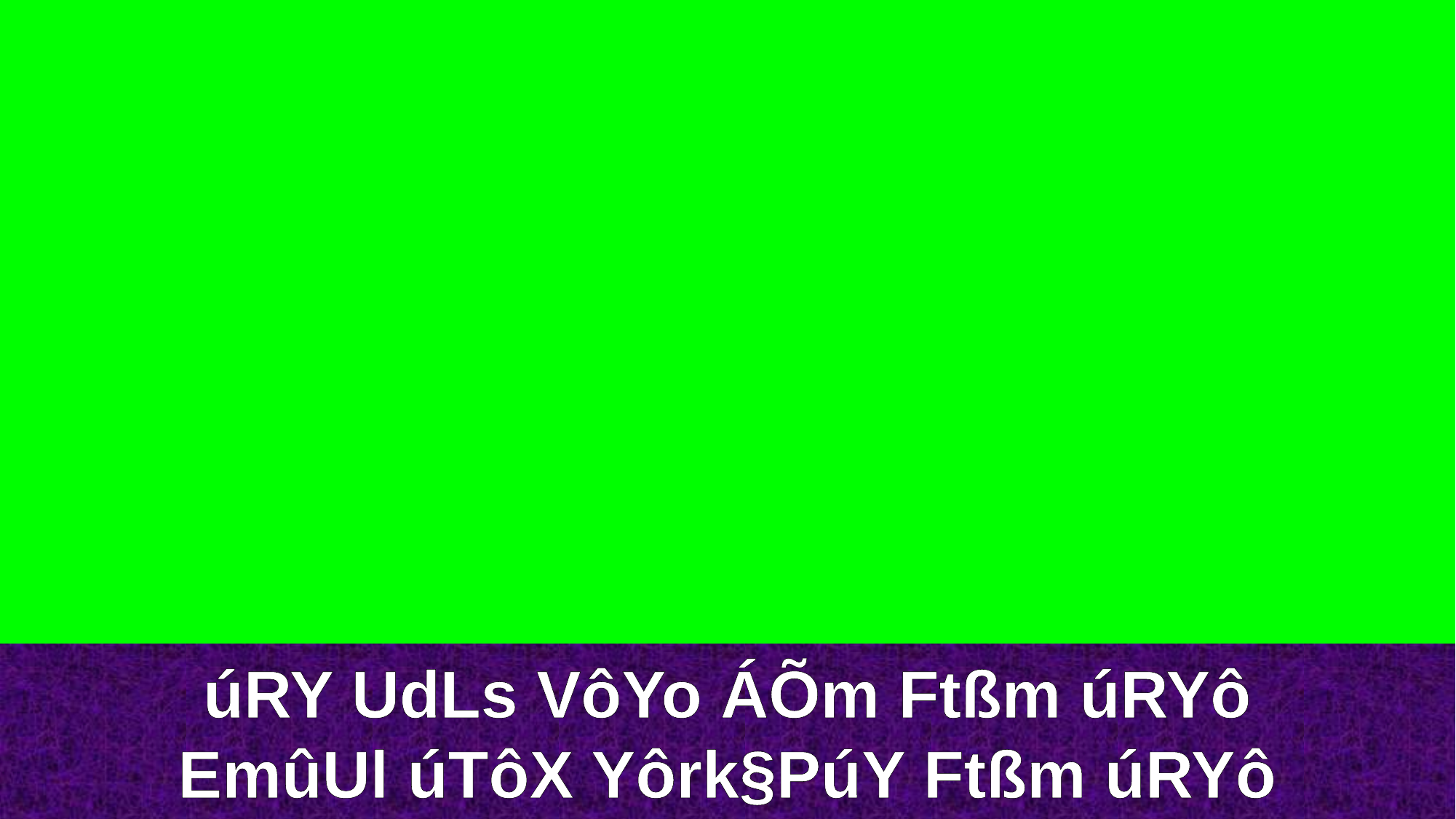

úRY UdLs VôYo ÁÕm Ftßm úRYô
EmûUl úTôX Yôrk§PúY Ftßm úRYô